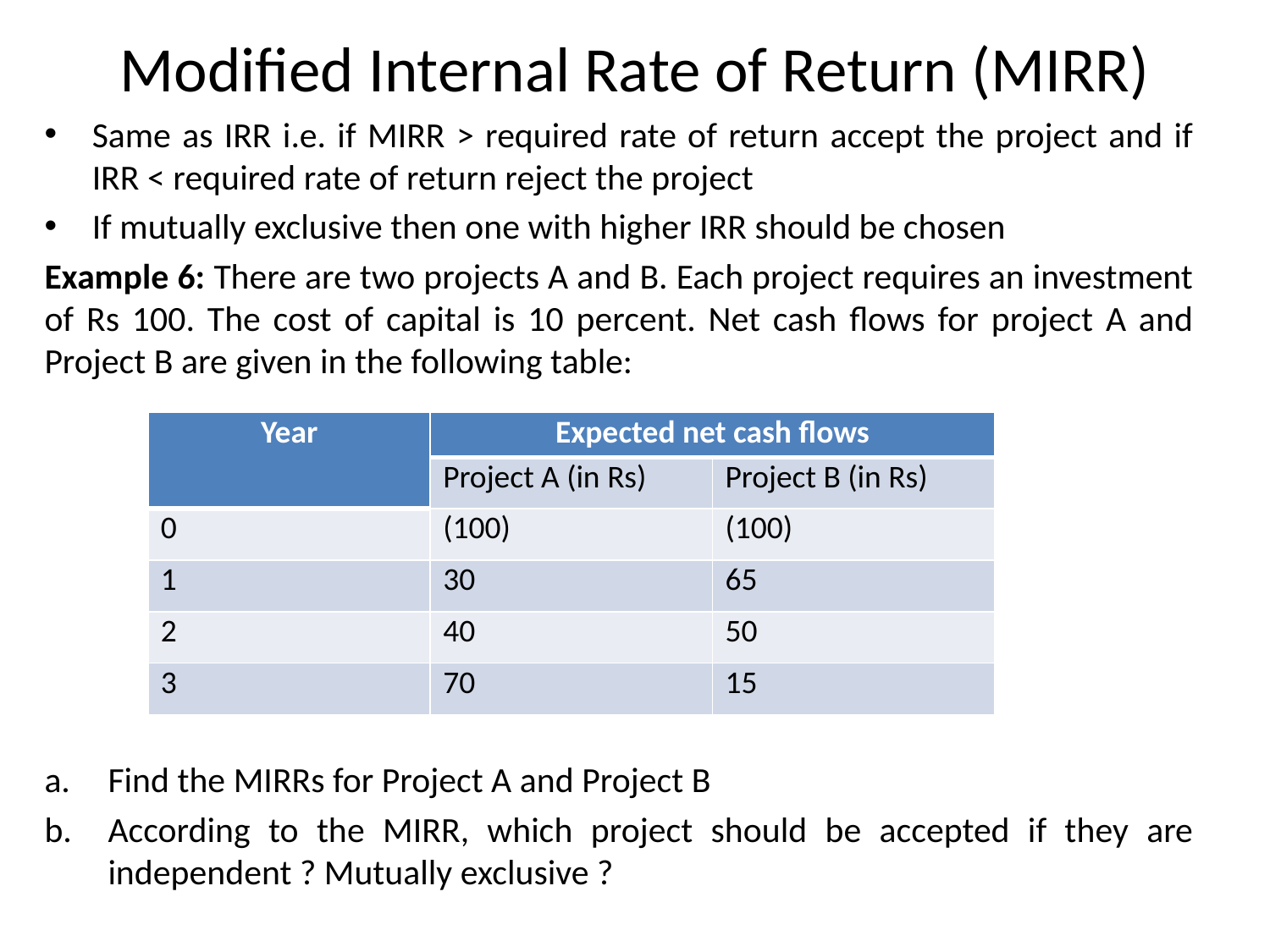

# Modified Internal Rate of Return (MIRR)
Same as IRR i.e. if MIRR > required rate of return accept the project and if IRR < required rate of return reject the project
If mutually exclusive then one with higher IRR should be chosen
Example 6: There are two projects A and B. Each project requires an investment of Rs 100. The cost of capital is 10 percent. Net cash flows for project A and Project B are given in the following table:

Find the MIRRs for Project A and Project B
According to the MIRR, which project should be accepted if they are independent ? Mutually exclusive ?

| Year | Expected net cash flows |  |
| --- | --- | --- |
|  | Project A (in Rs) | Project B (in Rs) |
| 0 | (100) | (100) |
| 1 | 30 | 65 |
| 2 | 40 | 50 |
| 3 | 70 | 15 |